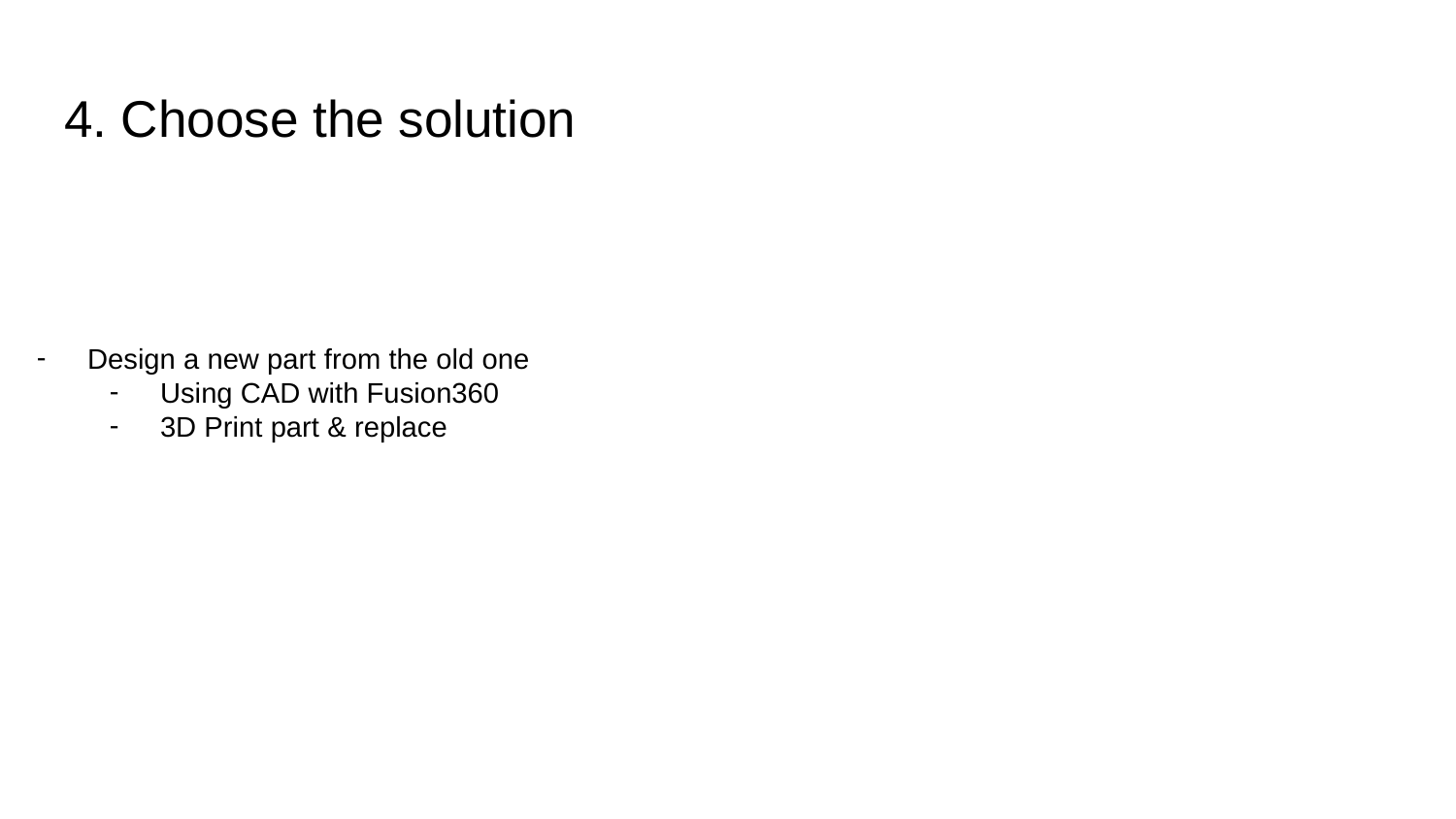

# 4. Choose the solution
Design a new part from the old one
Using CAD with Fusion360
3D Print part & replace